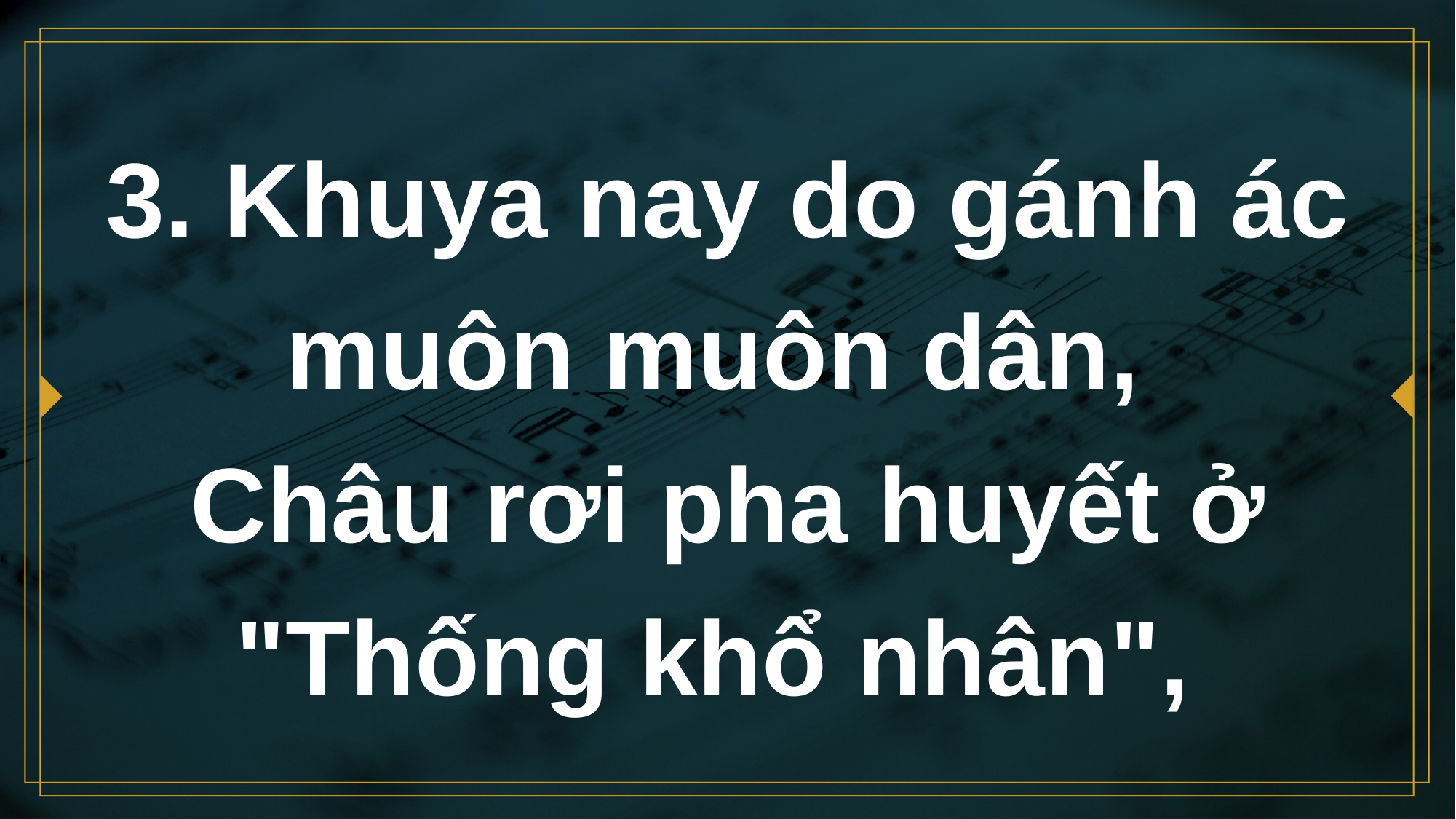

# 3. Khuya nay do gánh ác muôn muôn dân, Châu rơi pha huyết ở "Thống khổ nhân",